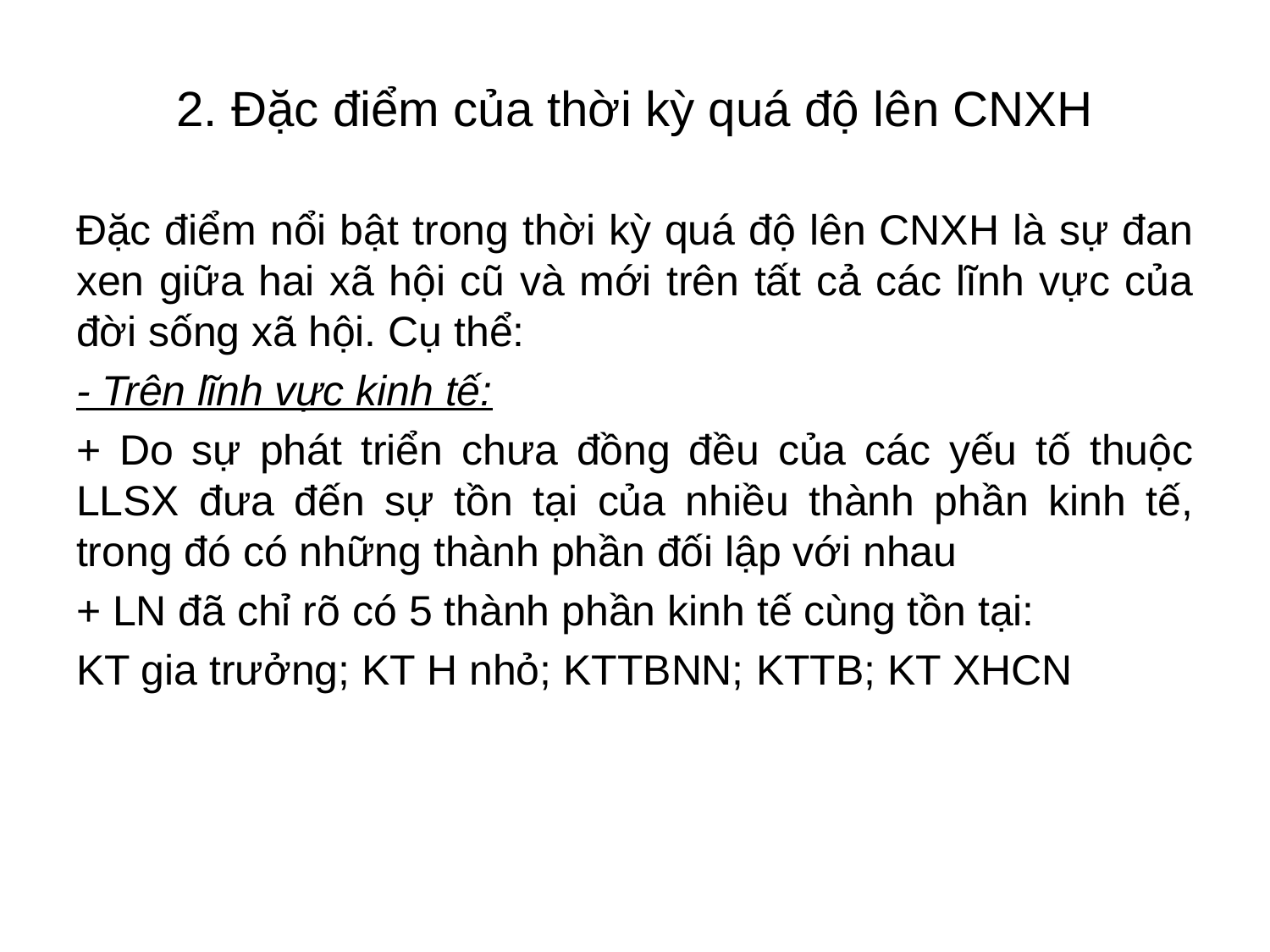

# 2. Đặc điểm của thời kỳ quá độ lên CNXH
Đặc điểm nổi bật trong thời kỳ quá độ lên CNXH là sự đan xen giữa hai xã hội cũ và mới trên tất cả các lĩnh vực của đời sống xã hội. Cụ thể:
- Trên lĩnh vực kinh tế:
+ Do sự phát triển chưa đồng đều của các yếu tố thuộc LLSX đưa đến sự tồn tại của nhiều thành phần kinh tế, trong đó có những thành phần đối lập với nhau
+ LN đã chỉ rõ có 5 thành phần kinh tế cùng tồn tại:
KT gia trưởng; KT H nhỏ; KTTBNN; KTTB; KT XHCN